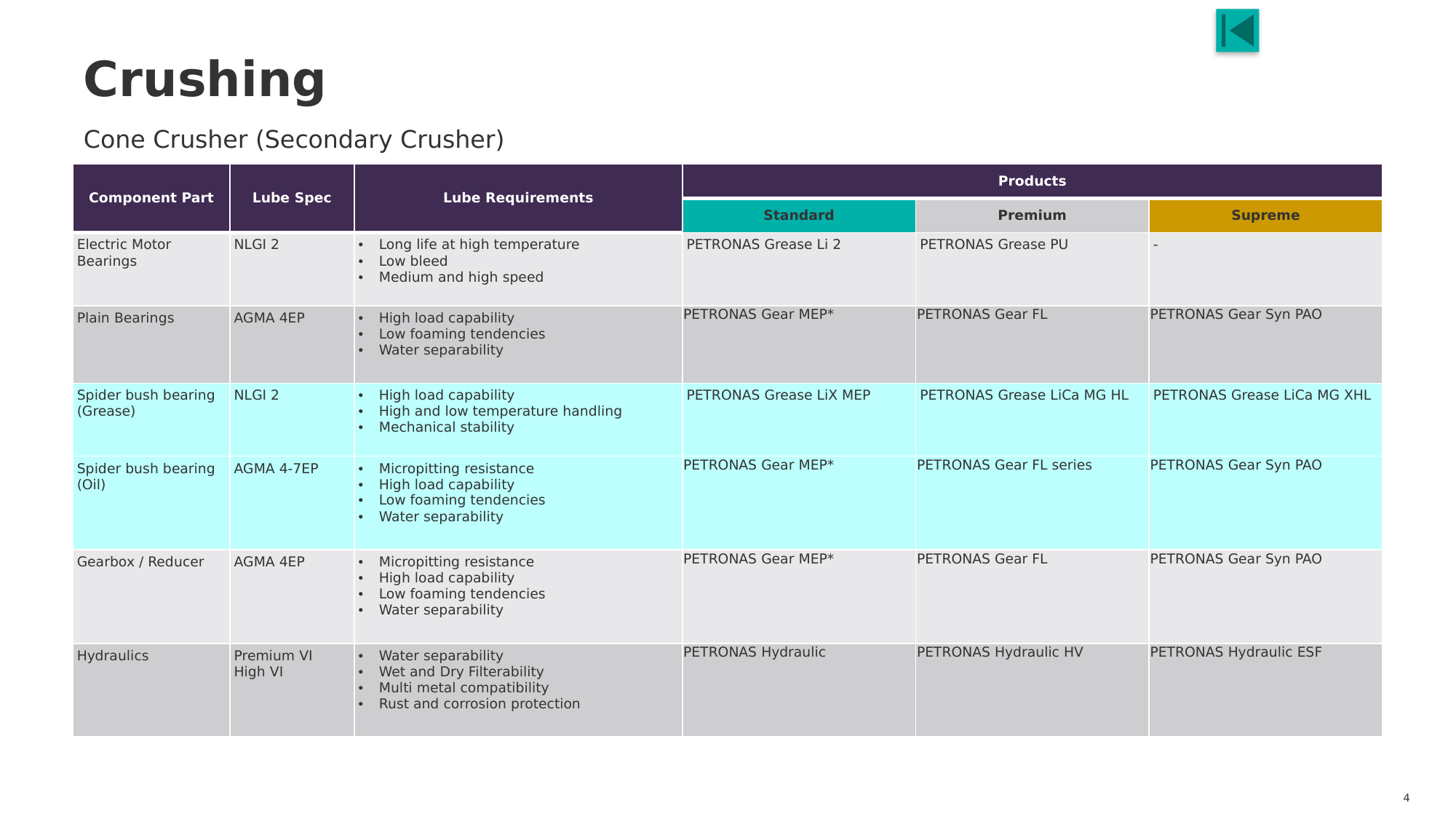

# Crushing
Cone Crusher (Secondary Crusher)
| Component Part | Lube Spec | Lube Requirements | Products |  |  |
| --- | --- | --- | --- | --- | --- |
|  |  |  | Standard | Premium | Supreme |
| Electric Motor Bearings | NLGI 2 | Long life at high temperature Low bleed Medium and high speed | PETRONAS Grease Li 2 | PETRONAS Grease PU | - |
| Plain Bearings | AGMA 4EP | High load capability Low foaming tendencies Water separability | PETRONAS Gear MEP\* | PETRONAS Gear FL | PETRONAS Gear Syn PAO |
| Spider bush bearing (Grease) | NLGI 2 | High load capability High and low temperature handling Mechanical stability | PETRONAS Grease LiX MEP | PETRONAS Grease LiCa MG HL | PETRONAS Grease LiCa MG XHL |
| Spider bush bearing (Oil) | AGMA 4-7EP | Micropitting resistance High load capability Low foaming tendencies Water separability | PETRONAS Gear MEP\* | PETRONAS Gear FL series | PETRONAS Gear Syn PAO |
| Gearbox / Reducer | AGMA 4EP | Micropitting resistance High load capability Low foaming tendencies Water separability | PETRONAS Gear MEP\* | PETRONAS Gear FL | PETRONAS Gear Syn PAO |
| Hydraulics | Premium VI High VI | Water separability Wet and Dry Filterability Multi metal compatibility Rust and corrosion protection | PETRONAS Hydraulic | PETRONAS Hydraulic HV | PETRONAS Hydraulic ESF |